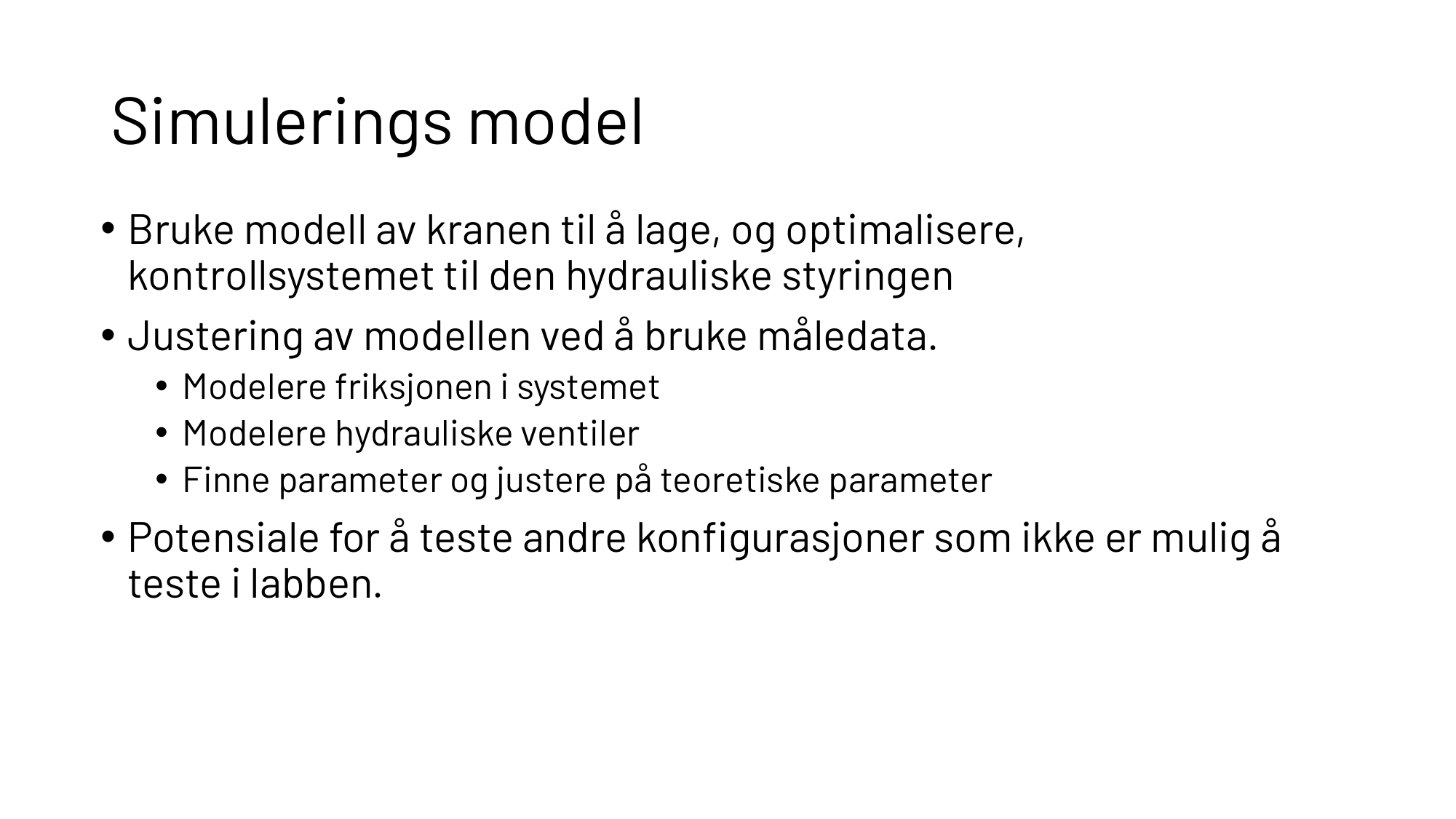

# Simulerings model
Bruke modell av kranen til å lage, og optimalisere, kontrollsystemet til den hydrauliske styringen
Justering av modellen ved å bruke måledata.
Modelere friksjonen i systemet
Modelere hydrauliske ventiler
Finne parameter og justere på teoretiske parameter
Potensiale for å teste andre konfigurasjoner som ikke er mulig å teste i labben.